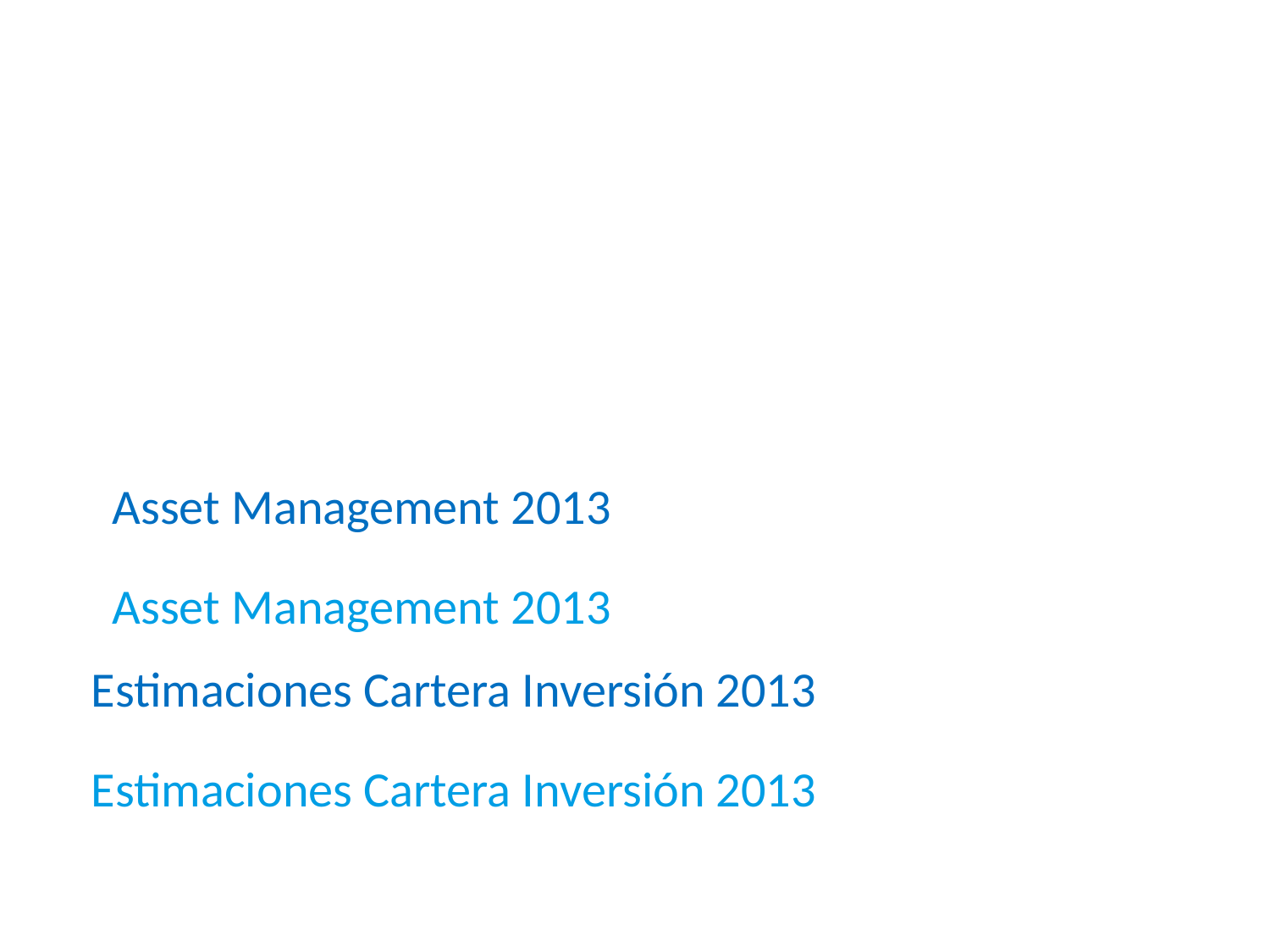

Asset Management 2013
Asset Management 2013
Estimaciones Cartera Inversión 2013
Estimaciones Cartera Inversión 2013